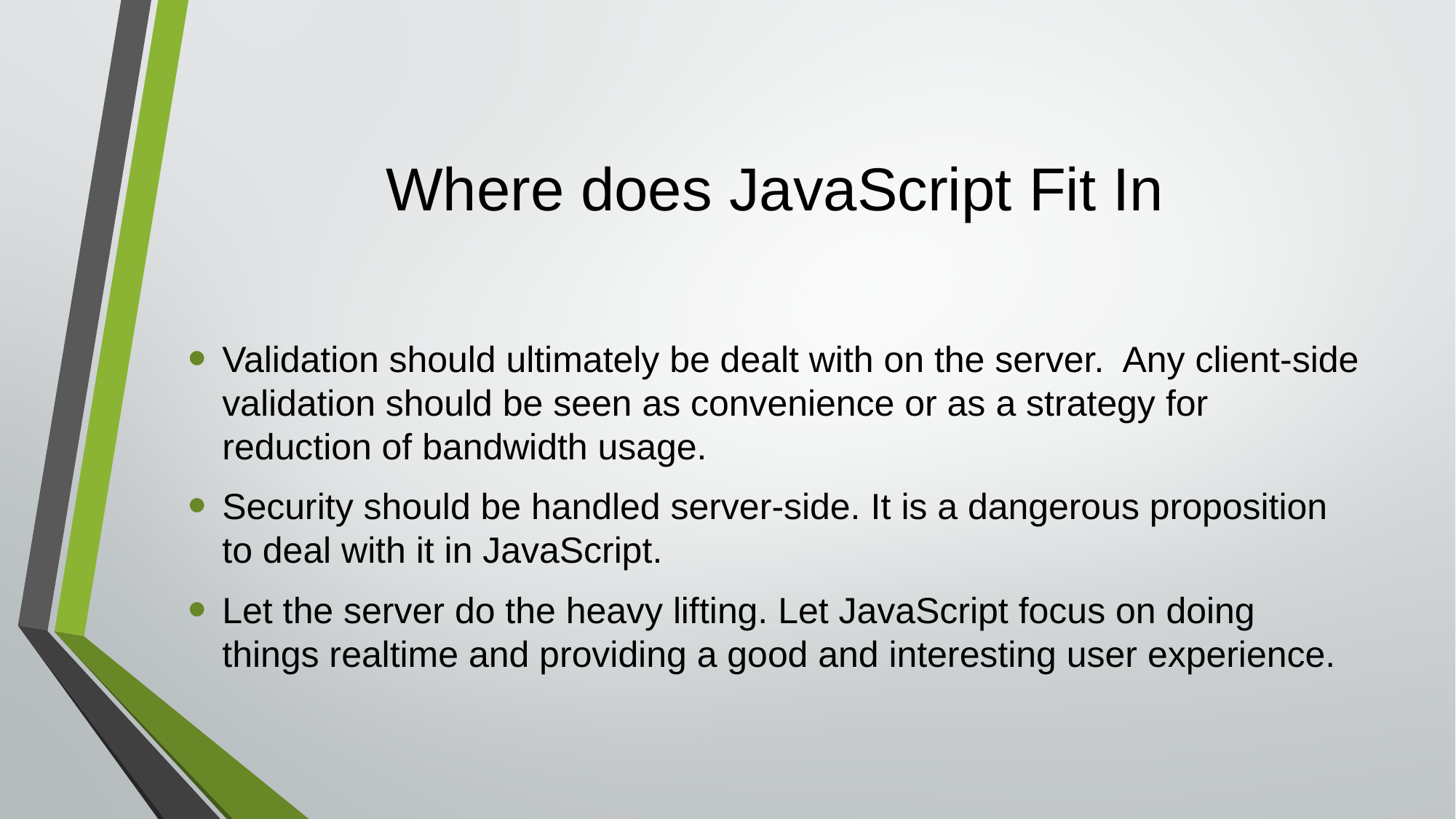

# Where does JavaScript Fit In
Validation should ultimately be dealt with on the server.  Any client-side validation should be seen as convenience or as a strategy for reduction of bandwidth usage.
Security should be handled server-side. It is a dangerous proposition to deal with it in JavaScript.
Let the server do the heavy lifting. Let JavaScript focus on doing things realtime and providing a good and interesting user experience.